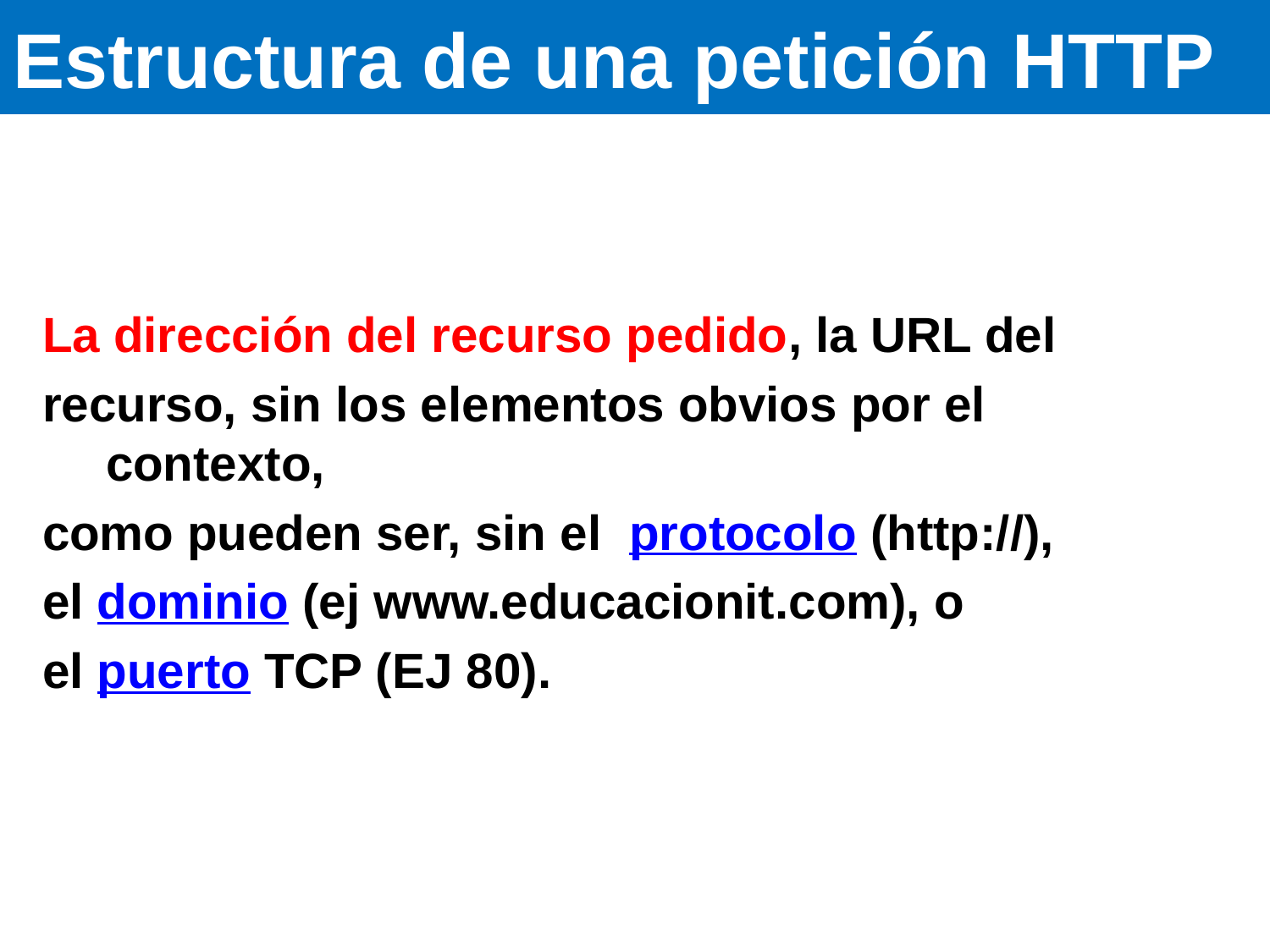

# Estructura de una petición HTTP

La dirección del recurso pedido, la URL del
recurso, sin los elementos obvios por el contexto,
como pueden ser, sin el  protocolo (http://),
el dominio (ej www.educacionit.com), o
el puerto TCP (EJ 80).